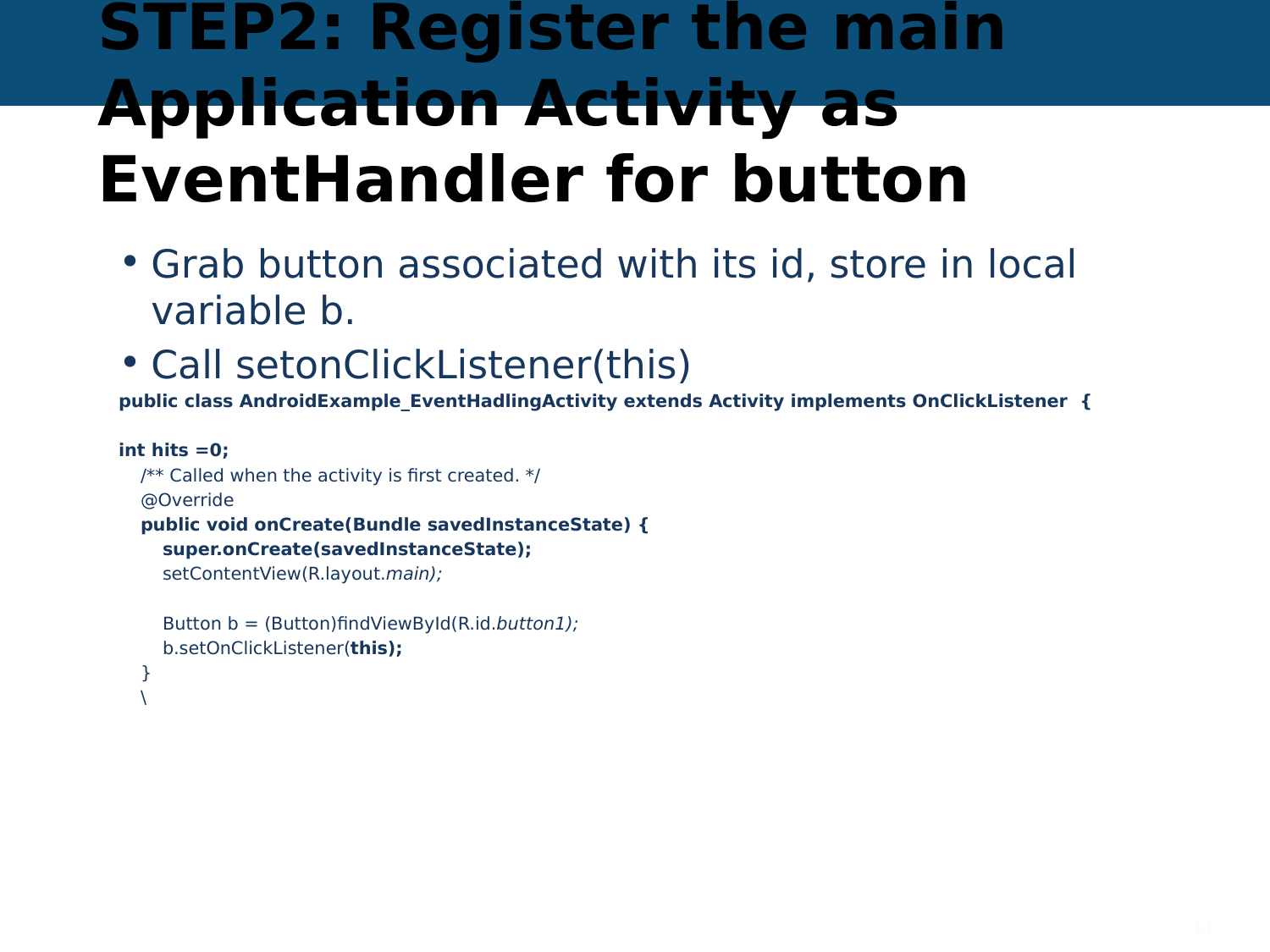

# STEP2: Register the main Application Activity as EventHandler for button
Grab button associated with its id, store in local variable b.
Call setonClickListener(this)
public class AndroidExample_EventHadlingActivity extends Activity implements OnClickListener  {

int hits =0;
    /** Called when the activity is first created. */
    @Override
    public void onCreate(Bundle savedInstanceState) {
        super.onCreate(savedInstanceState);
        setContentView(R.layout.main);

        Button b = (Button)findViewById(R.id.button1);
        b.setOnClickListener(this);
    }
    \